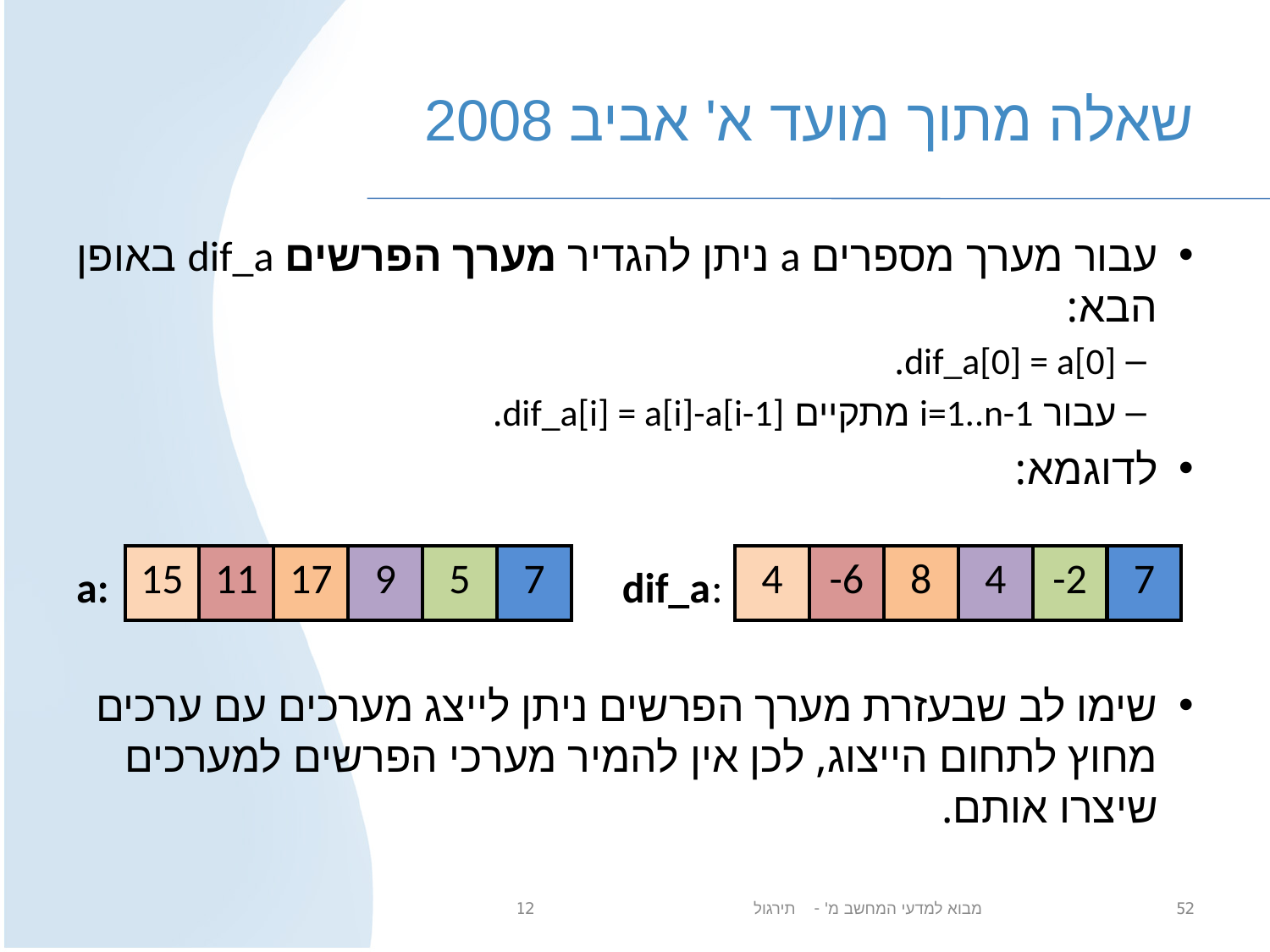

# שאלה מתוך מועד א' אביב 2008
עבור מערך מספרים a ניתן להגדיר מערך הפרשים dif_a באופן הבא:
dif_a[0] = a[0].
עבור i=1..n-1 מתקיים dif_a[i] = a[i]-a[i-1].
לדוגמא:

a:                                                      dif_a:

שימו לב שבעזרת מערך הפרשים ניתן לייצג מערכים עם ערכים מחוץ לתחום הייצוג, לכן אין להמיר מערכי הפרשים למערכים שיצרו אותם.

| 15 | 11 | 17 | 9 | 5 | 7 |
| --- | --- | --- | --- | --- | --- |
| 4 | -6 | 8 | 4 | -2 | 7 |
| --- | --- | --- | --- | --- | --- |
מבוא למדעי המחשב מ' - תירגול 12
52